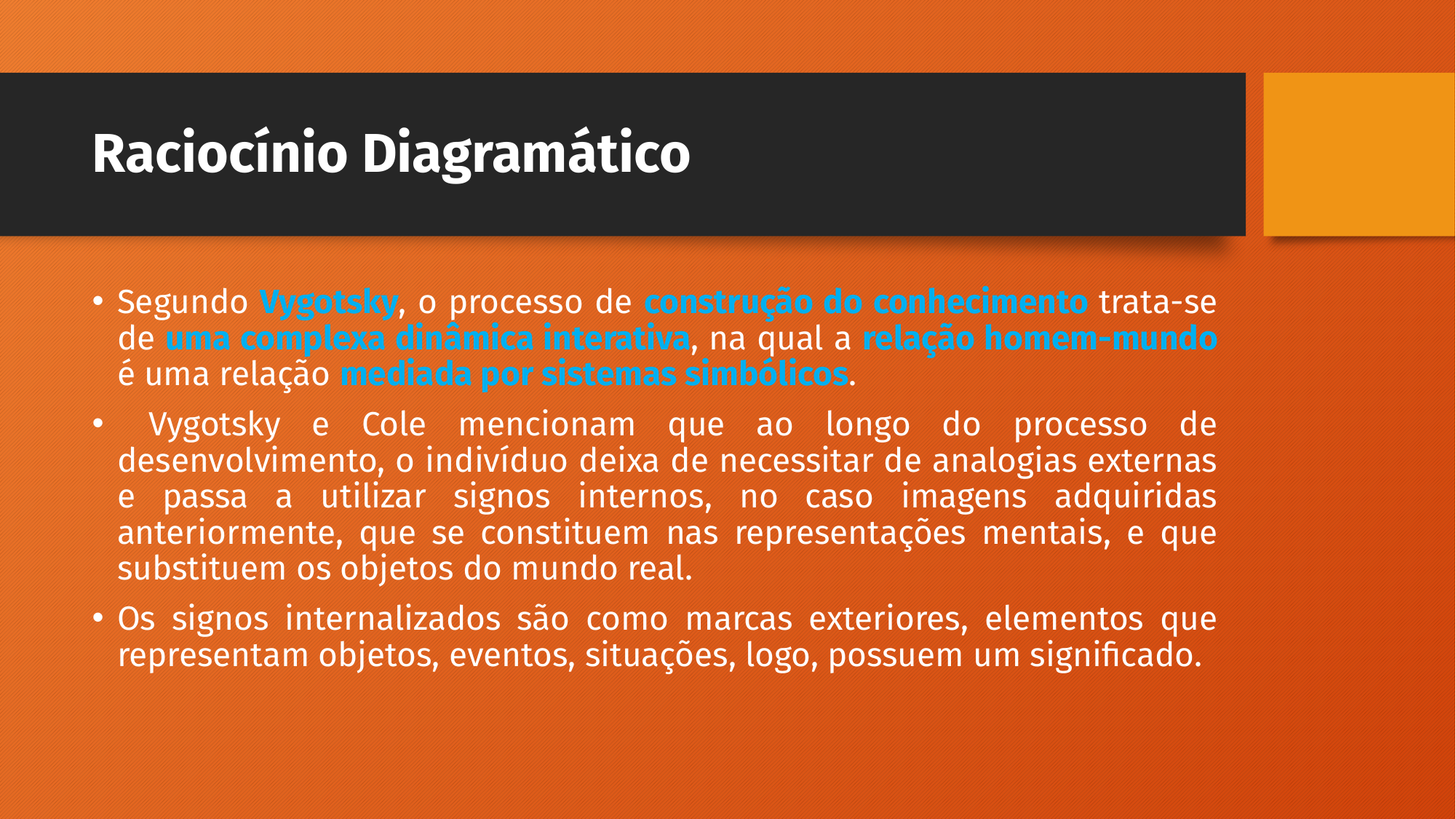

# Raciocínio Diagramático
Segundo Vygotsky, o processo de construção do conhecimento trata-se de uma complexa dinâmica interativa, na qual a relação homem-mundo é uma relação mediada por sistemas simbólicos.
 Vygotsky e Cole mencionam que ao longo do processo de desenvolvimento, o indivíduo deixa de necessitar de analogias externas e passa a utilizar signos internos, no caso imagens adquiridas anteriormente, que se constituem nas representações mentais, e que substituem os objetos do mundo real.
Os signos internalizados são como marcas exteriores, elementos que representam objetos, eventos, situações, logo, possuem um significado.